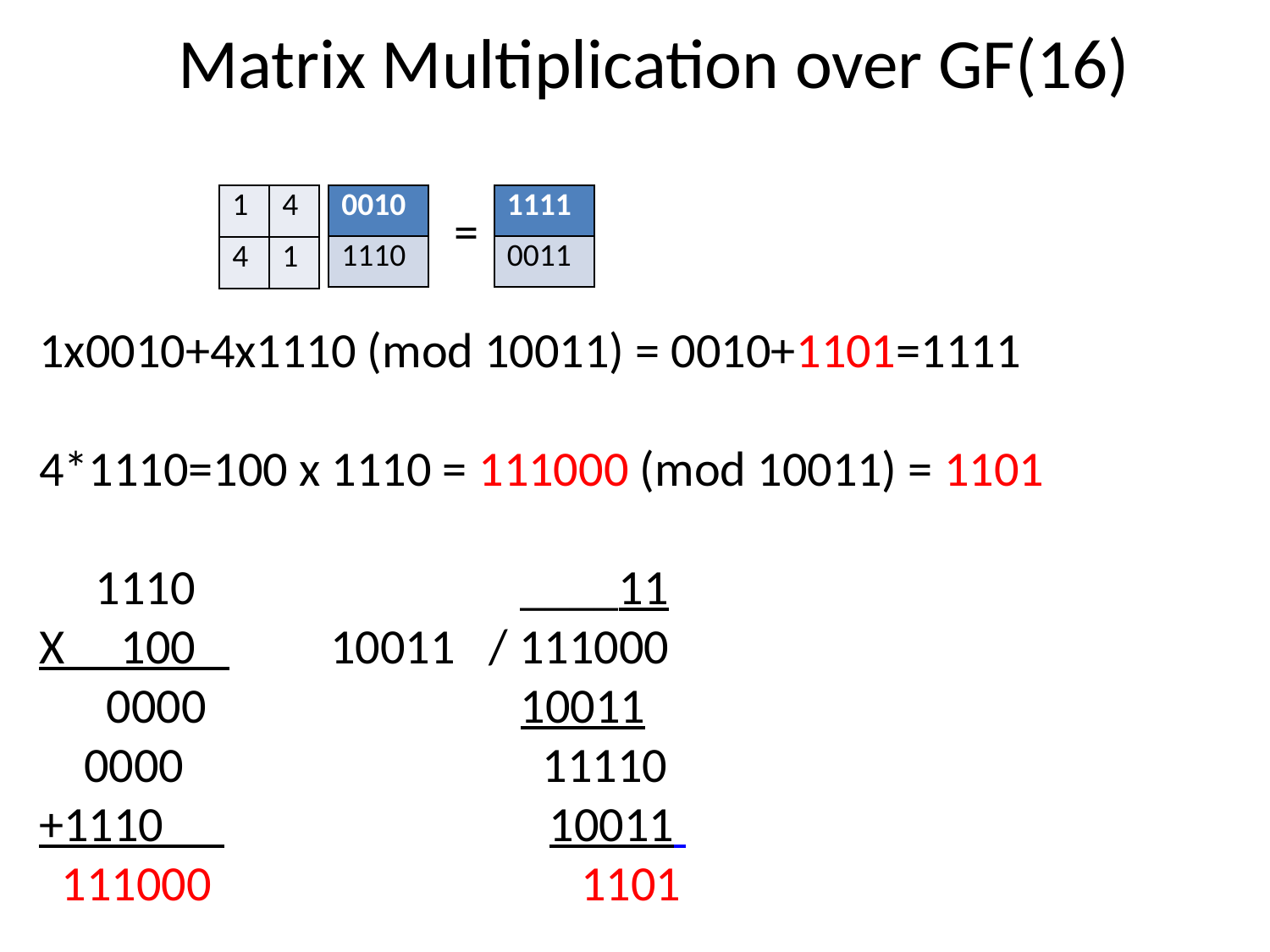

# Matrix Multiplication over GF(16)

                                     =

1x0010+4x1110 (mod 10011) = 0010+1101=1111

4*1110=100 x 1110 = 111000 (mod 10011) = 1101

     1110                             ____11
X     100            10011   / 111000
      0000                            10011
    0000                                11110
+1110__                              10011
  111000                                 1101
| 0010 |
| --- |
| 1110 |
| 1 | 4 |
| --- | --- |
| 4 | 1 |
| 1111 |
| --- |
| 0011 |